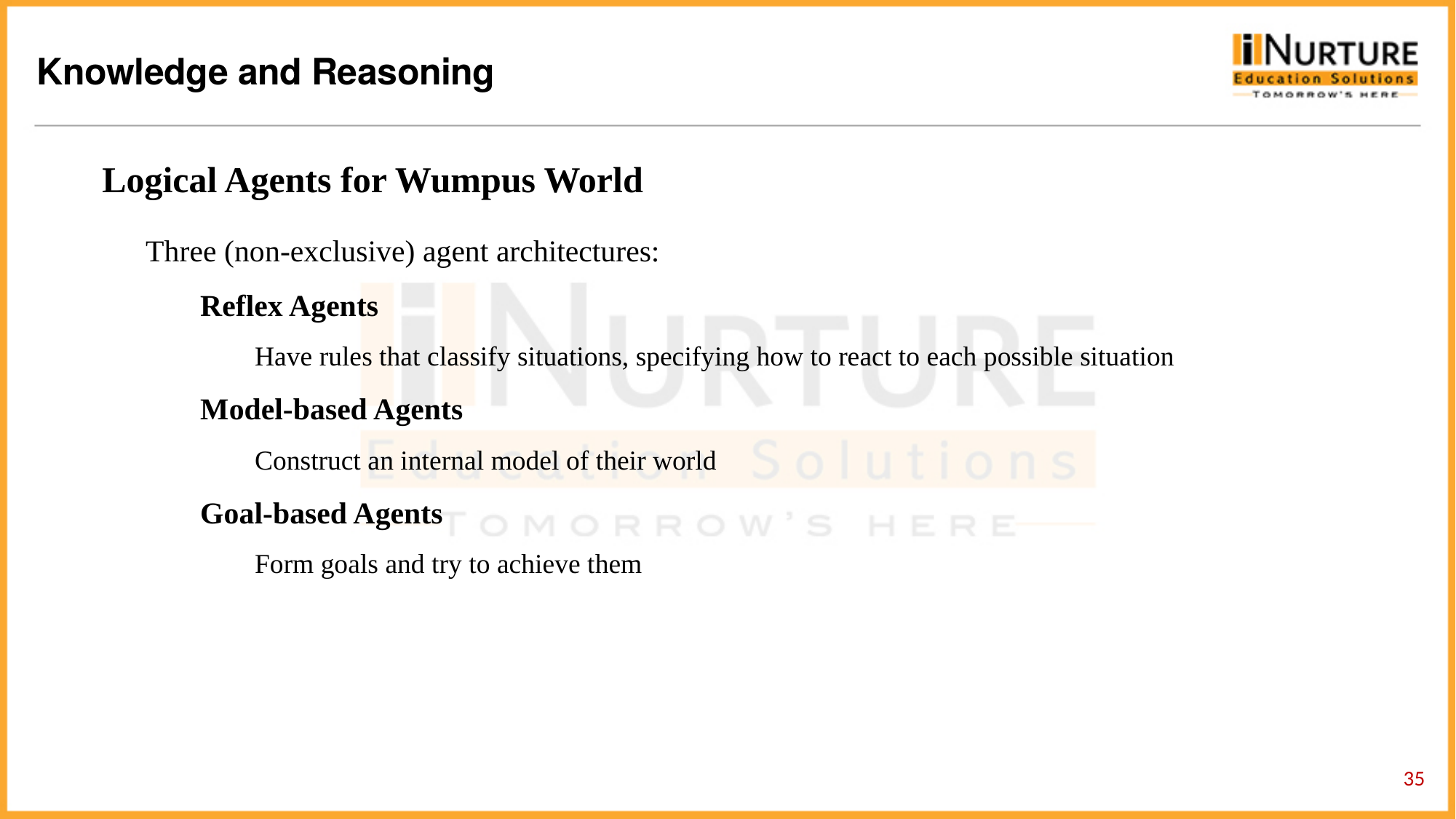

Logical Agents for Wumpus World
Three (non-exclusive) agent architectures:
Reflex Agents
Have rules that classify situations, specifying how to react to each possible situation
Model-based Agents
Construct an internal model of their world
Goal-based Agents
Form goals and try to achieve them